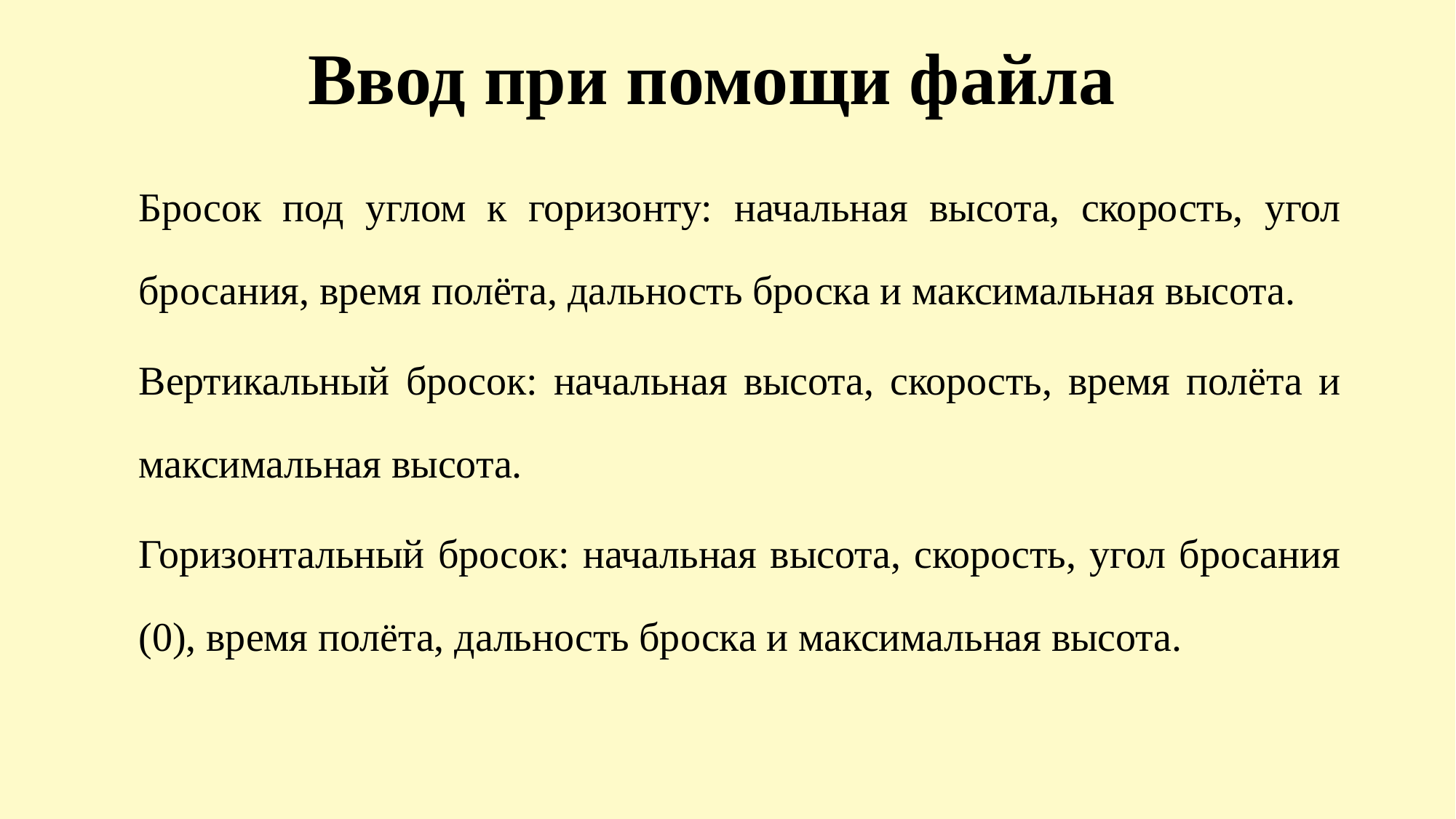

# Ввод при помощи файла
Бросок под углом к горизонту: начальная высота, скорость, угол бросания, время полёта, дальность броска и максимальная высота.
Вертикальный бросок: начальная высота, скорость, время полёта и максимальная высота.
Горизонтальный бросок: начальная высота, скорость, угол бросания (0), время полёта, дальность броска и максимальная высота.